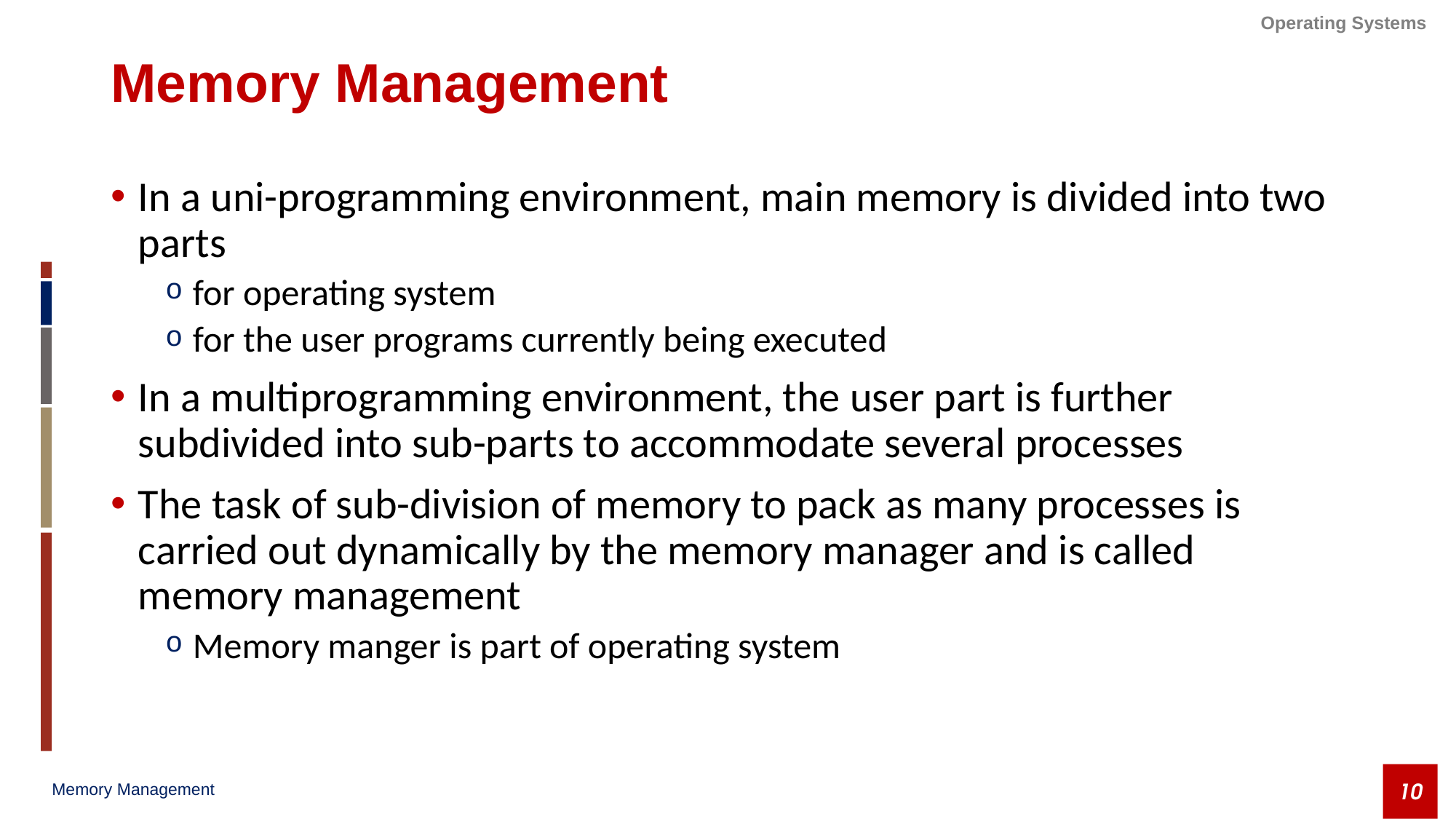

# Memory Management
In a uni-programming environment, main memory is divided into two parts
for operating system
for the user programs currently being executed
In a multiprogramming environment, the user part is further subdivided into sub-parts to accommodate several processes
The task of sub-division of memory to pack as many processes is carried out dynamically by the memory manager and is called memory management
Memory manger is part of operating system